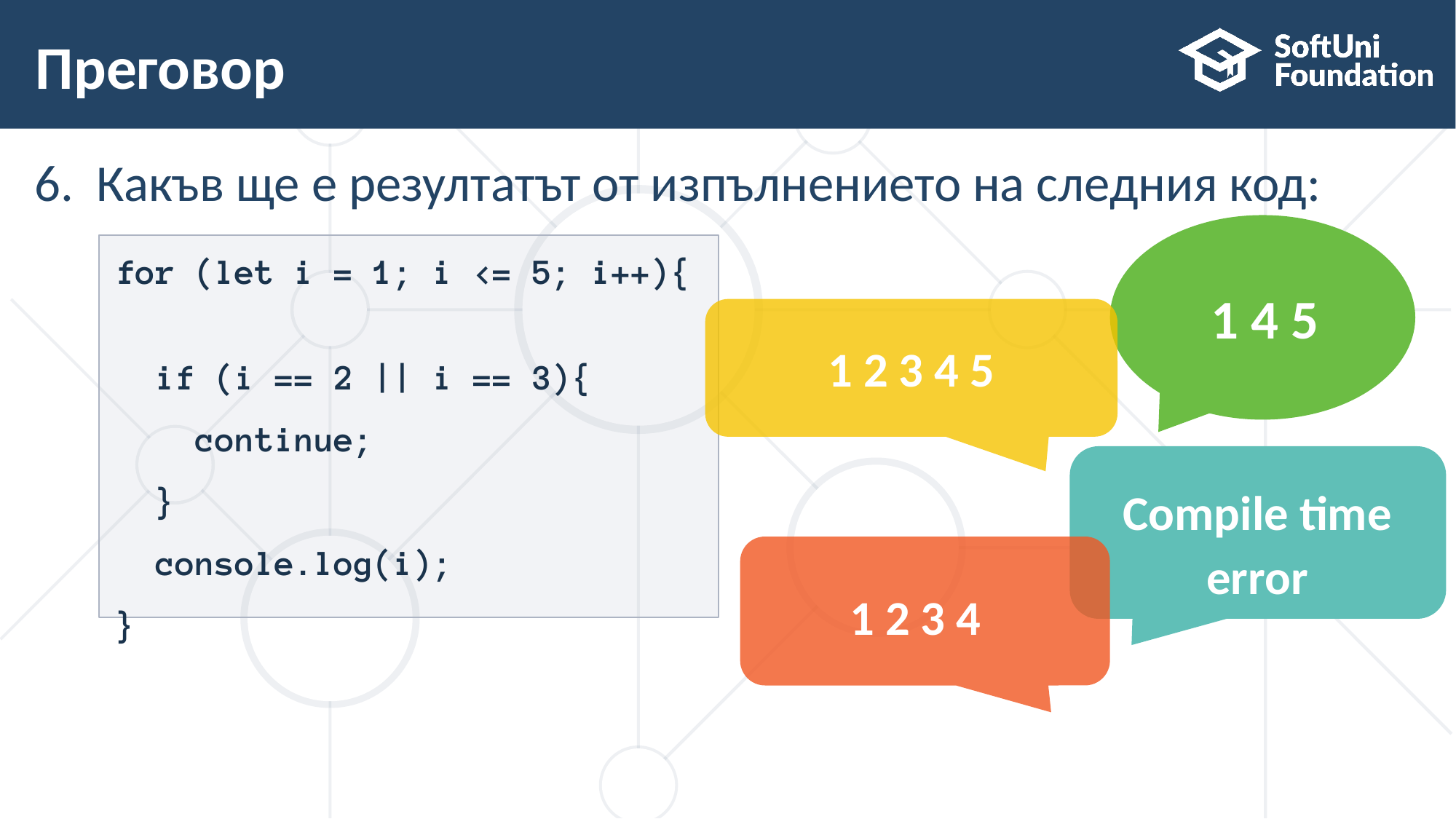

# Преговор
Какъв ще е резултатът от изпълнението на следния код:

1 4 5
for (let i = 1; i <= 5; i++){
  if (i == 2 || i == 3){
    continue;
  }
  console.log(i);
}

1 2 3 4 5

Compile time error

1 2 3 4